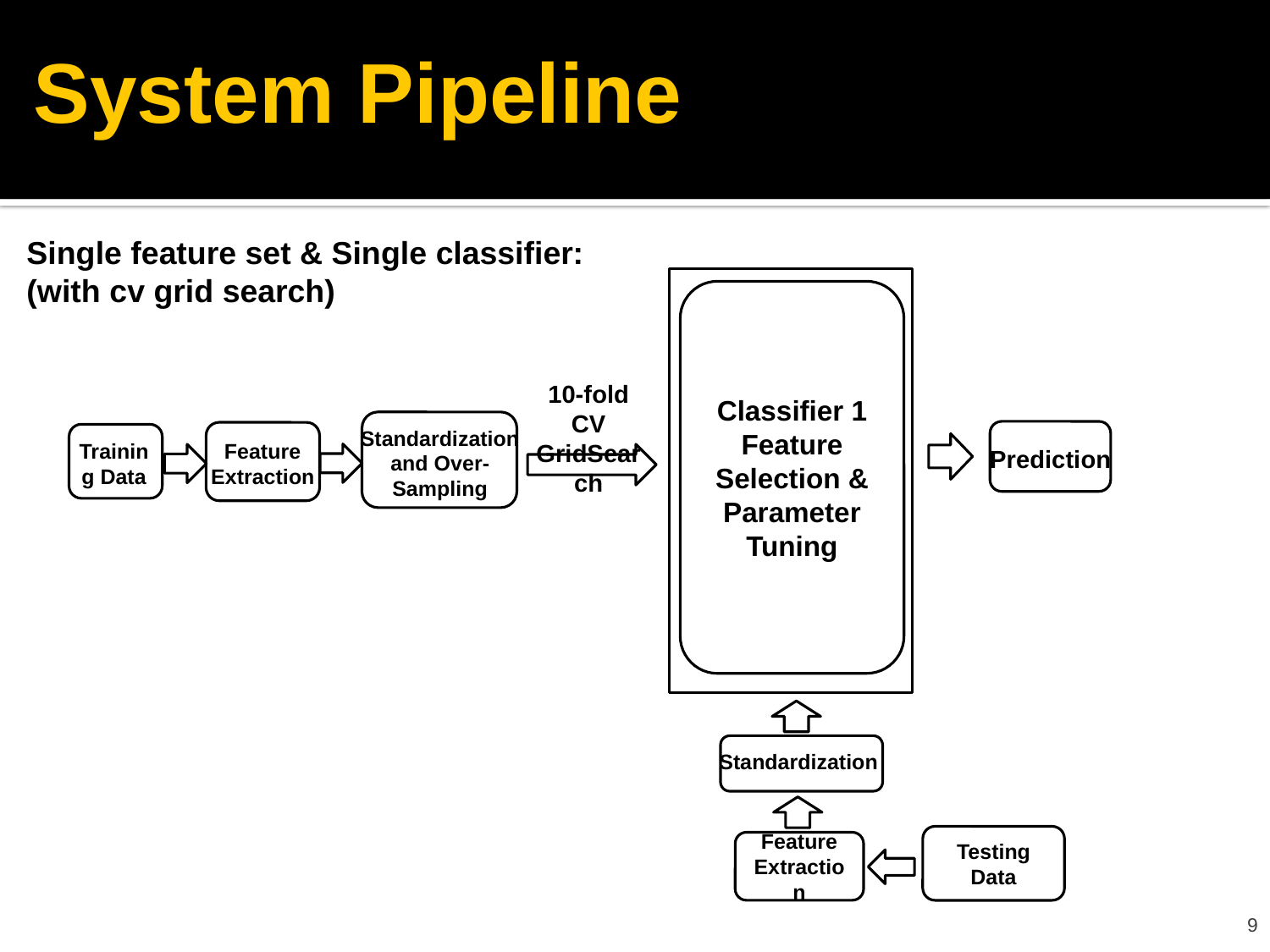

# System Pipeline
Single feature set & Single classifier:
(with cv grid search)

Classifier 1
Feature Selection & Parameter Tuning
10-fold CV GridSearch

Standardization and Over-Sampling

Training Data

Feature Extraction

Prediction

Standardization

Testing Data
Feature Extraction

9